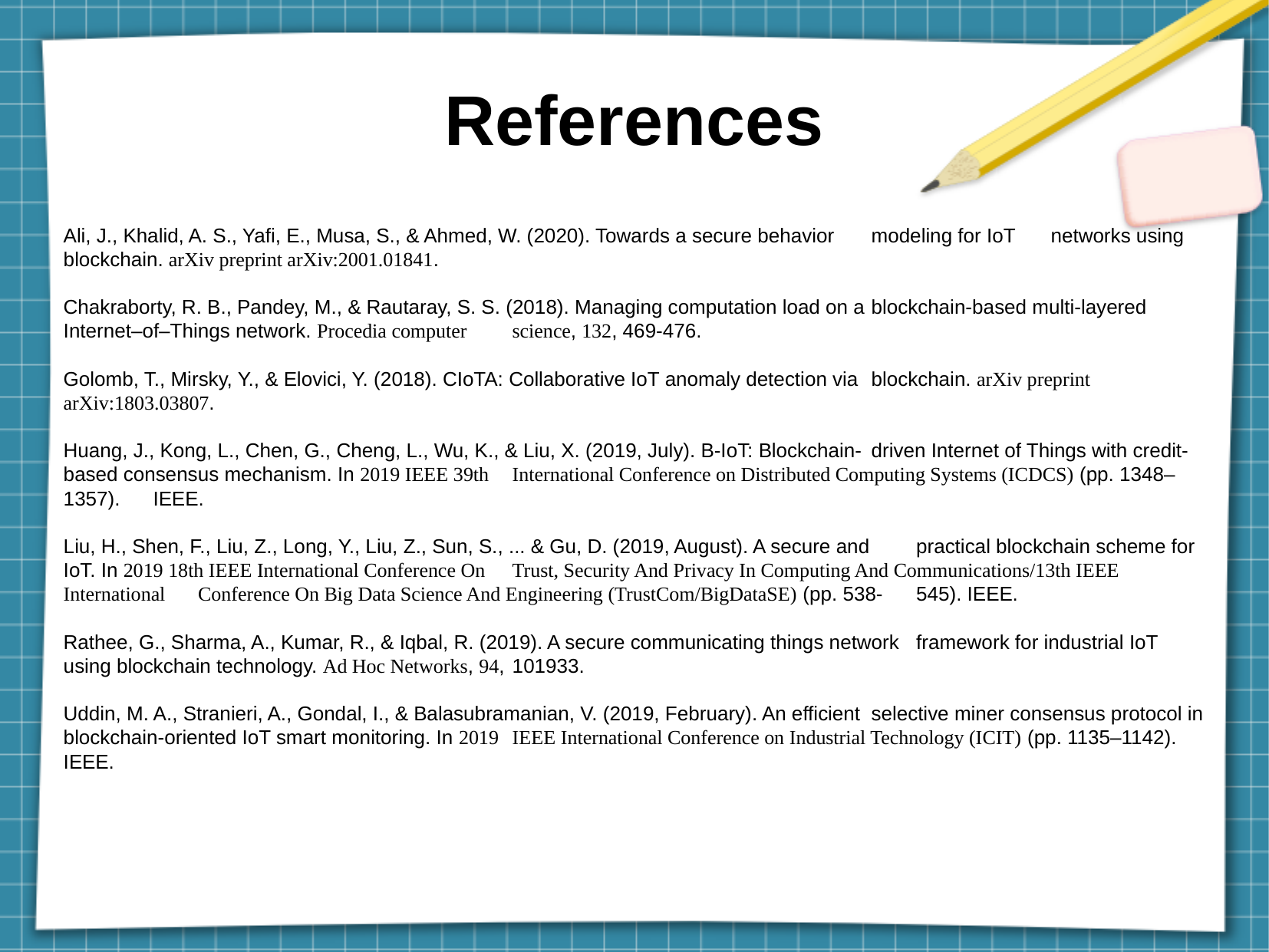

References
Ali, J., Khalid, A. S., Yafi, E., Musa, S., & Ahmed, W. (2020). Towards a secure behavior 	modeling for IoT 		networks using blockchain. arXiv preprint arXiv:2001.01841.

Chakraborty, R. B., Pandey, M., & Rautaray, S. S. (2018). Managing computation load on a 	blockchain-based multi-layered Internet–of–Things network. Procedia computer 	science, 132, 469-476.

Golomb, T., Mirsky, Y., & Elovici, Y. (2018). CIoTA: Collaborative IoT anomaly detection via 		blockchain. arXiv preprint arXiv:1803.03807.

Huang, J., Kong, L., Chen, G., Cheng, L., Wu, K., & Liu, X. (2019, July). B-IoT: Blockchain-	driven Internet of Things with credit-based consensus mechanism. In 2019 IEEE 39th 	International Conference on Distributed Computing Systems (ICDCS) (pp. 1348–1357). 	IEEE.

Liu, H., Shen, F., Liu, Z., Long, Y., Liu, Z., Sun, S., ... & Gu, D. (2019, August). A secure and 	practical blockchain scheme for IoT. In 2019 18th IEEE International Conference On 	Trust, Security And Privacy In Computing And Communications/13th IEEE International 	Conference On Big Data Science And Engineering (TrustCom/BigDataSE) (pp. 538-	545). IEEE.

Rathee, G., Sharma, A., Kumar, R., & Iqbal, R. (2019). A secure communicating things network 	framework for industrial IoT using blockchain technology. Ad Hoc Networks, 94, 	101933.

Uddin, M. A., Stranieri, A., Gondal, I., & Balasubramanian, V. (2019, February). An efficient 	selective miner consensus protocol in blockchain-oriented IoT smart monitoring. In 2019 	IEEE International Conference on Industrial Technology (ICIT) (pp. 1135–1142). IEEE.